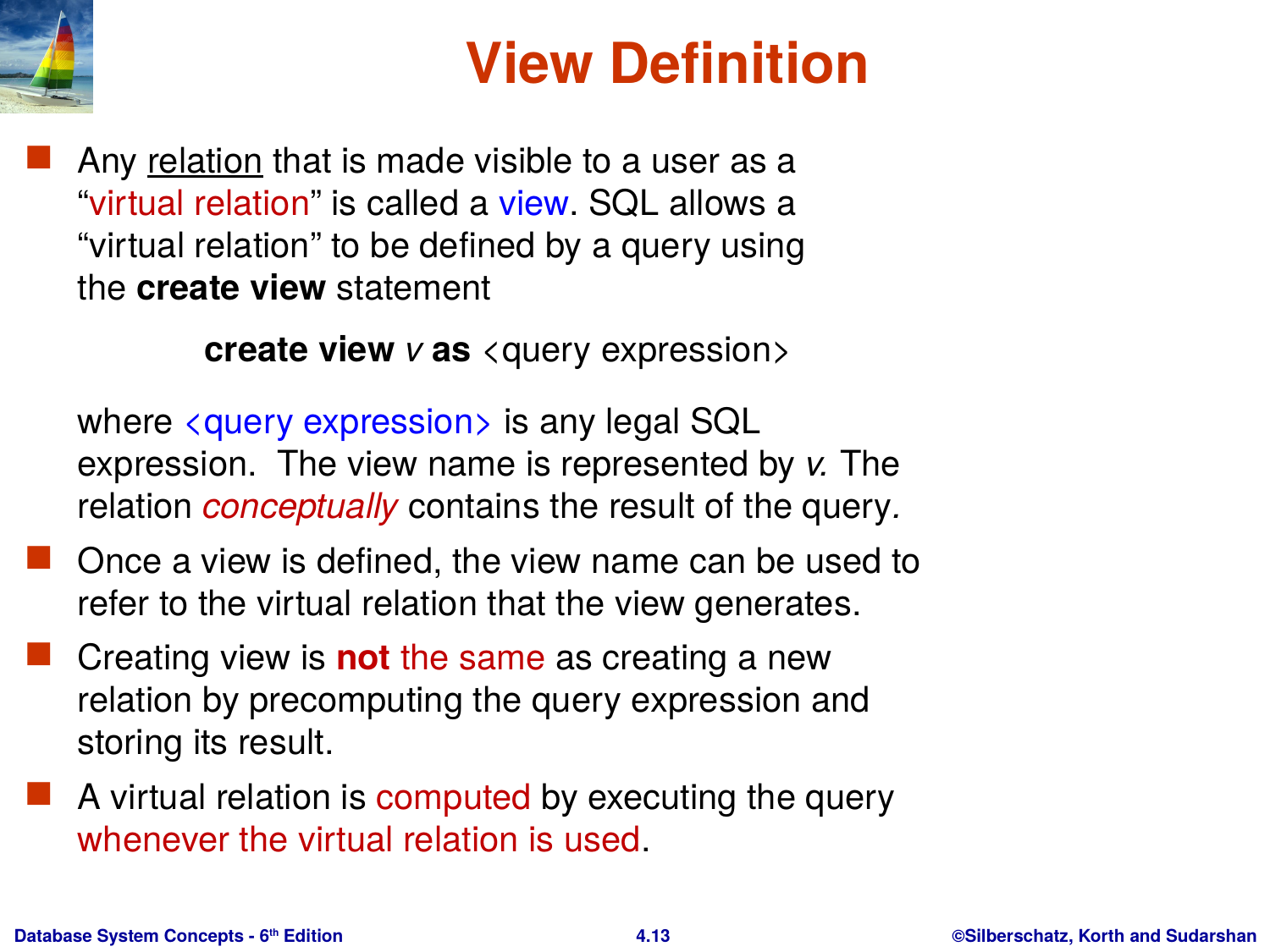

# View Definition
Any relation that is made visible to a user as a
“virtual relation” is called a view. SQL allows a
“virtual relation” to be defined by a query using
the create view statement

		create view v as <query expression>

	where <query expression> is any legal SQL expression.  The view name is represented by v. The relation conceptually contains the result of the query.
Once a view is defined, the view name can be used to refer to the virtual relation that the view generates.
Creating view is not the same as creating a new relation by precomputing the query expression and storing its result.
A virtual relation is computed by executing the query whenever the virtual relation is used.